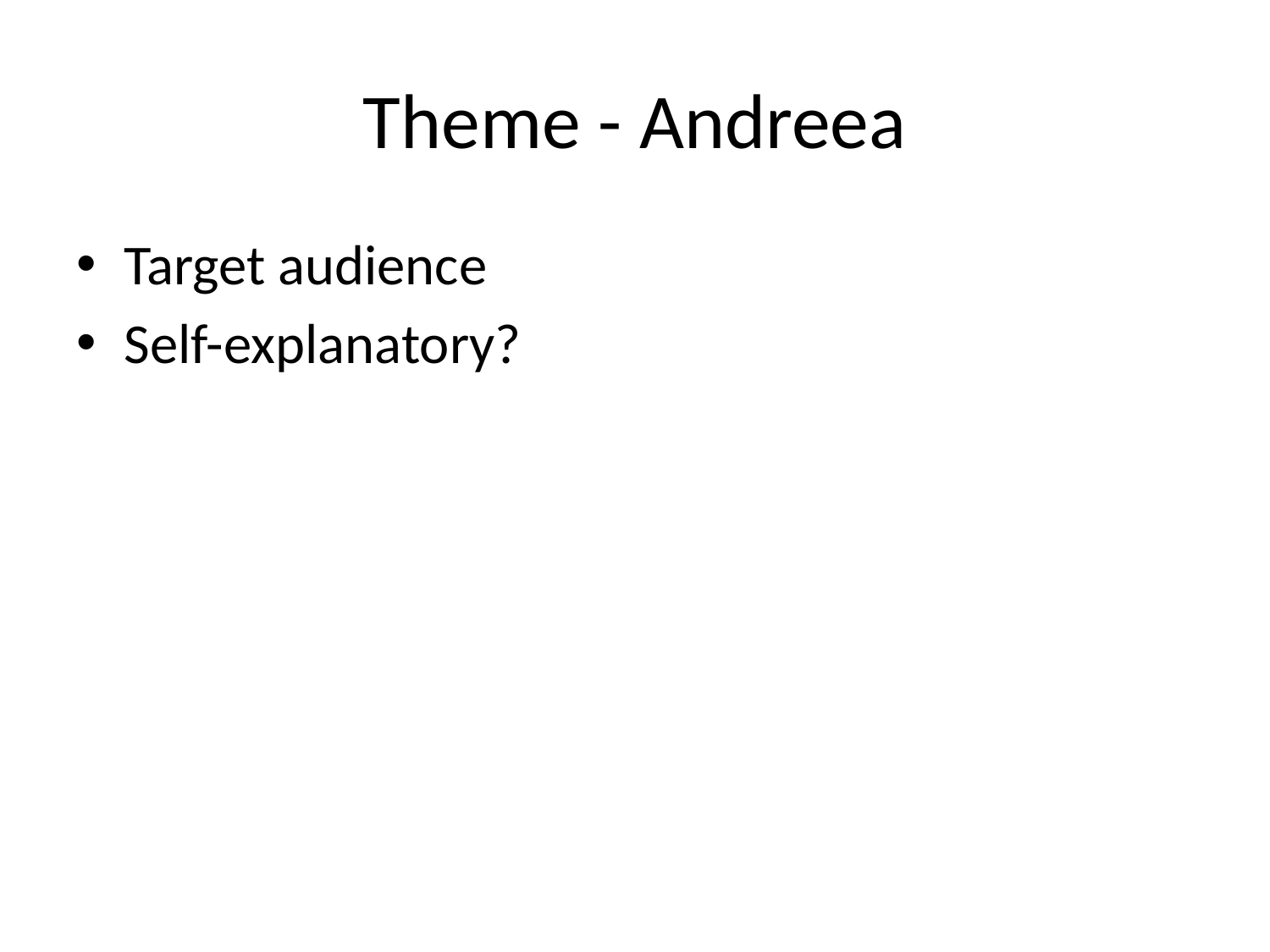

# Theme - Andreea
Target audience
Self-explanatory?